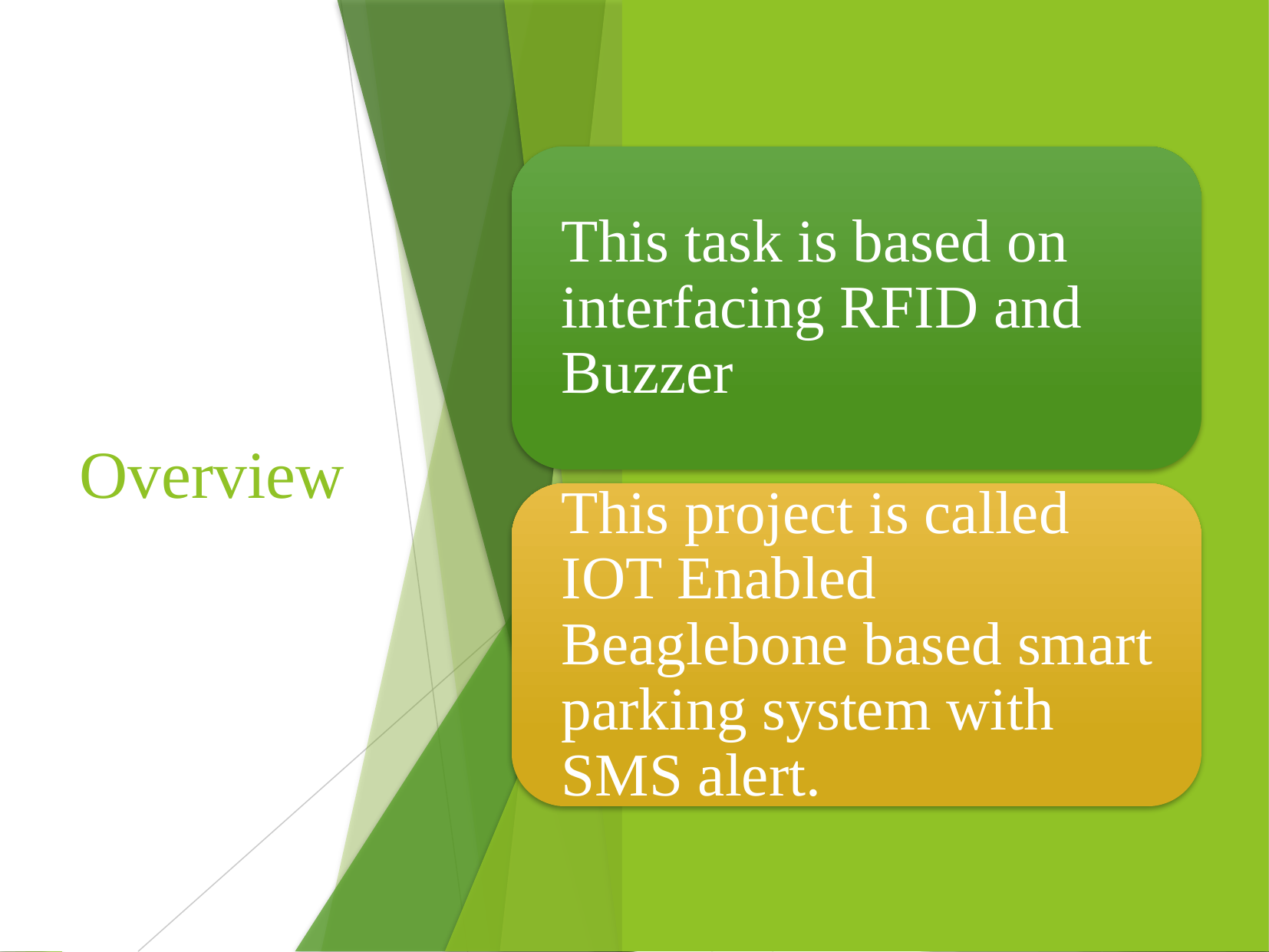

This task is based on interfacing RFID and Buzzer
This project is called IOT Enabled Beaglebone based smart parking system with SMS alert.
Overview